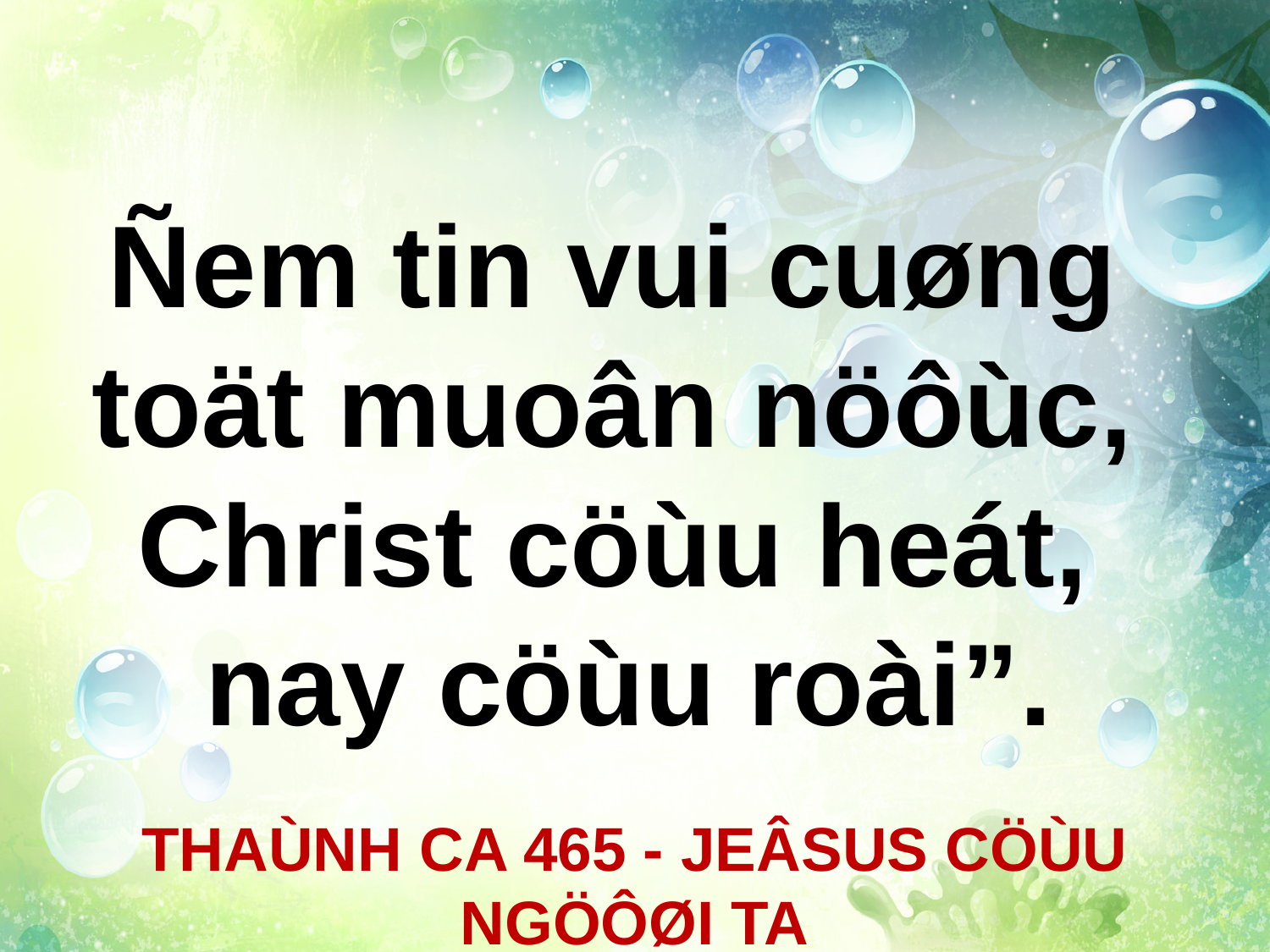

Ñem tin vui cuøng
toät muoân nöôùc,
Christ cöùu heát,
nay cöùu roài”.
THAÙNH CA 465 - JEÂSUS CÖÙU NGÖÔØI TA